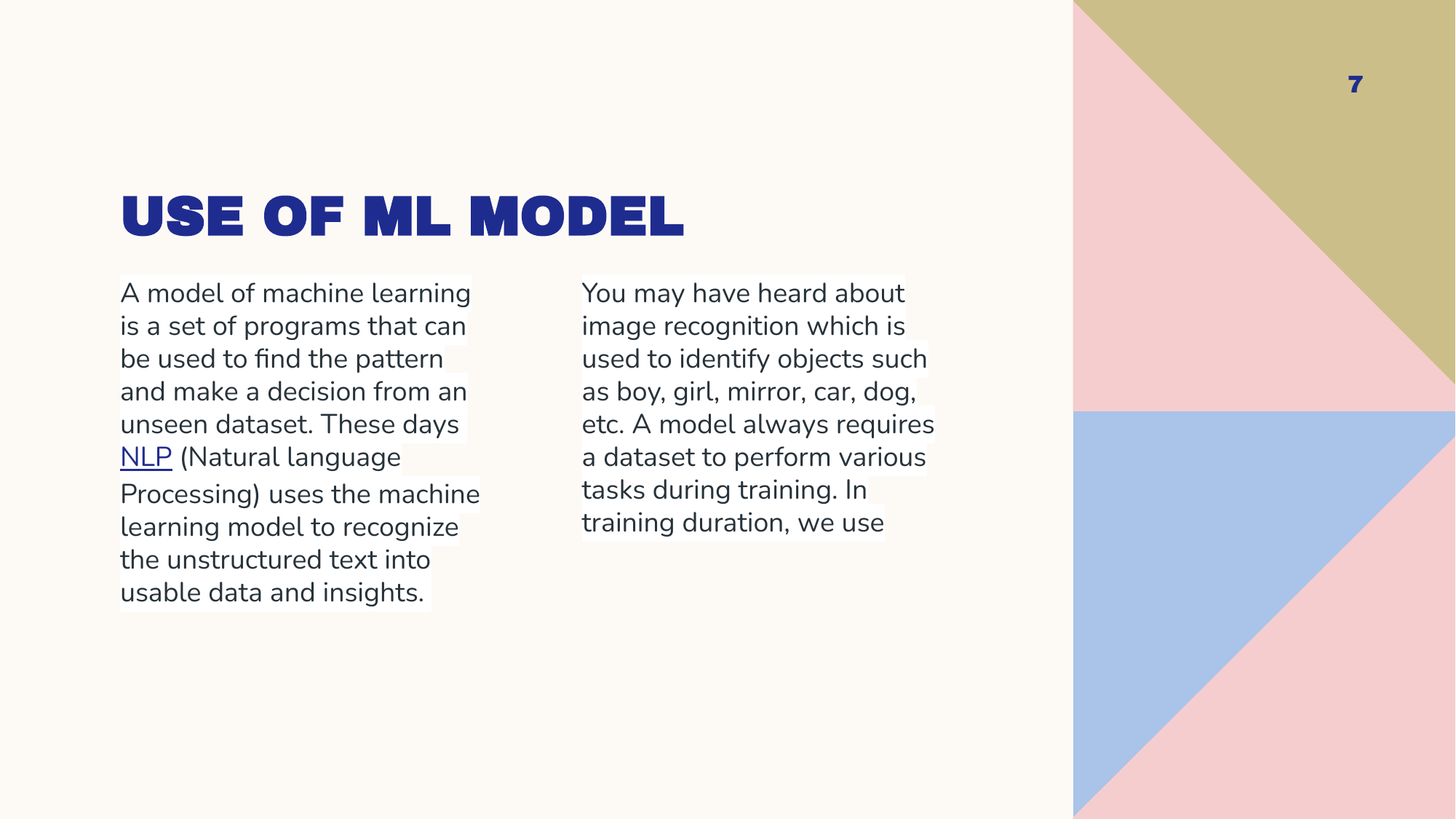

7
# USE OF ML MODEL
A model of machine learning is a set of programs that can be used to find the pattern and make a decision from an unseen dataset. These days NLP (Natural language Processing) uses the machine learning model to recognize the unstructured text into usable data and insights.
You may have heard about image recognition which is used to identify objects such as boy, girl, mirror, car, dog, etc. A model always requires a dataset to perform various tasks during training. In training duration, we use